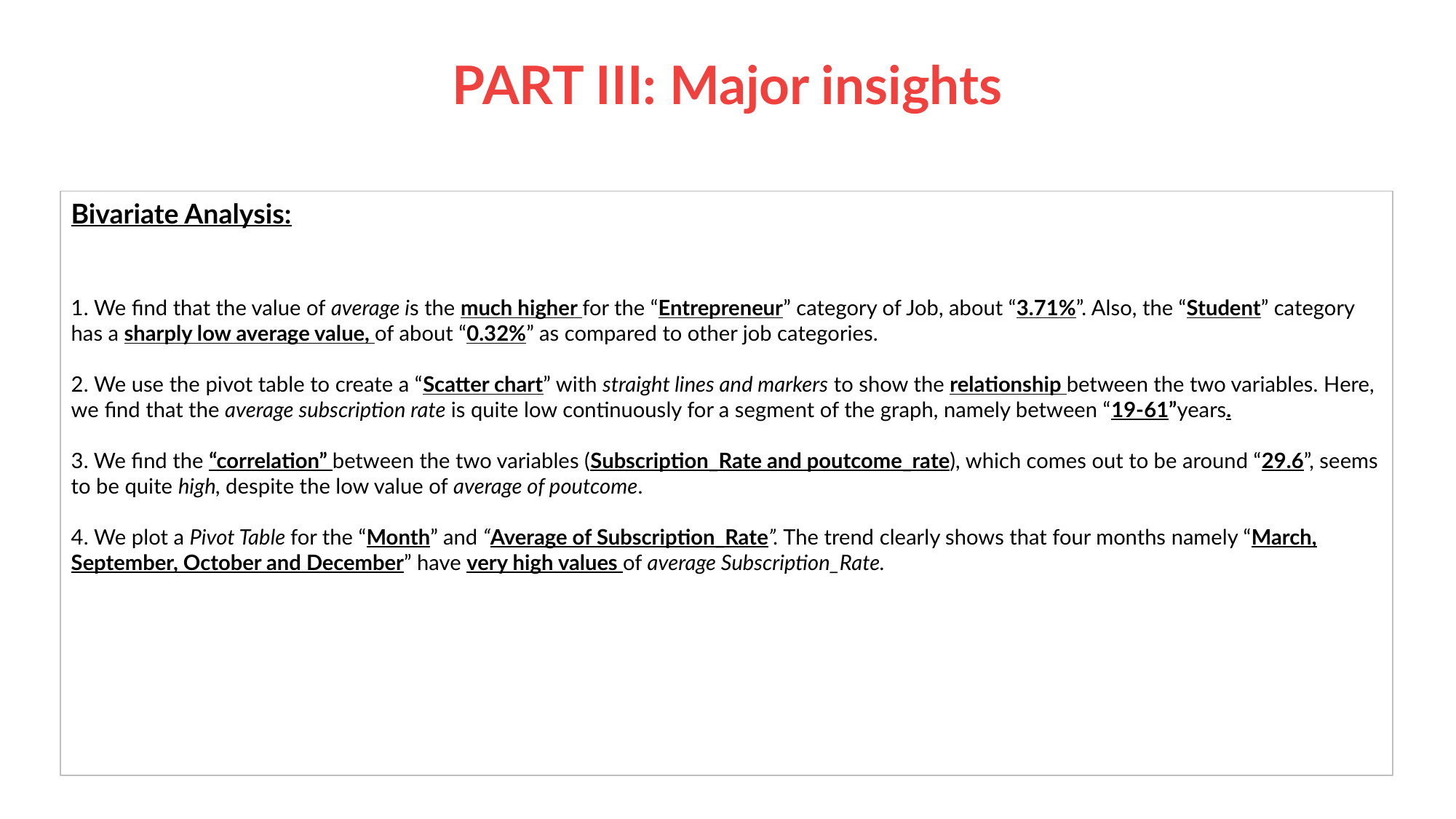

# PART III: Major insights
Bivariate Analysis:

1. We find that the value of average is the much higher for the “Entrepreneur” category of Job, about “3.71%”. Also, the “Student” category has a sharply low average value, of about “0.32%” as compared to other job categories.

2. We use the pivot table to create a “Scatter chart” with straight lines and markers to show the relationship between the two variables. Here, we find that the average subscription rate is quite low continuously for a segment of the graph, namely between “19-61”years.

3. We find the “correlation” between the two variables (Subscription_Rate and poutcome_rate), which comes out to be around “29.6”, seems to be quite high, despite the low value of average of poutcome.

4. We plot a Pivot Table for the “Month” and “Average of Subscription_Rate”. The trend clearly shows that four months namely “March, September, October and December” have very high values of average Subscription_Rate.